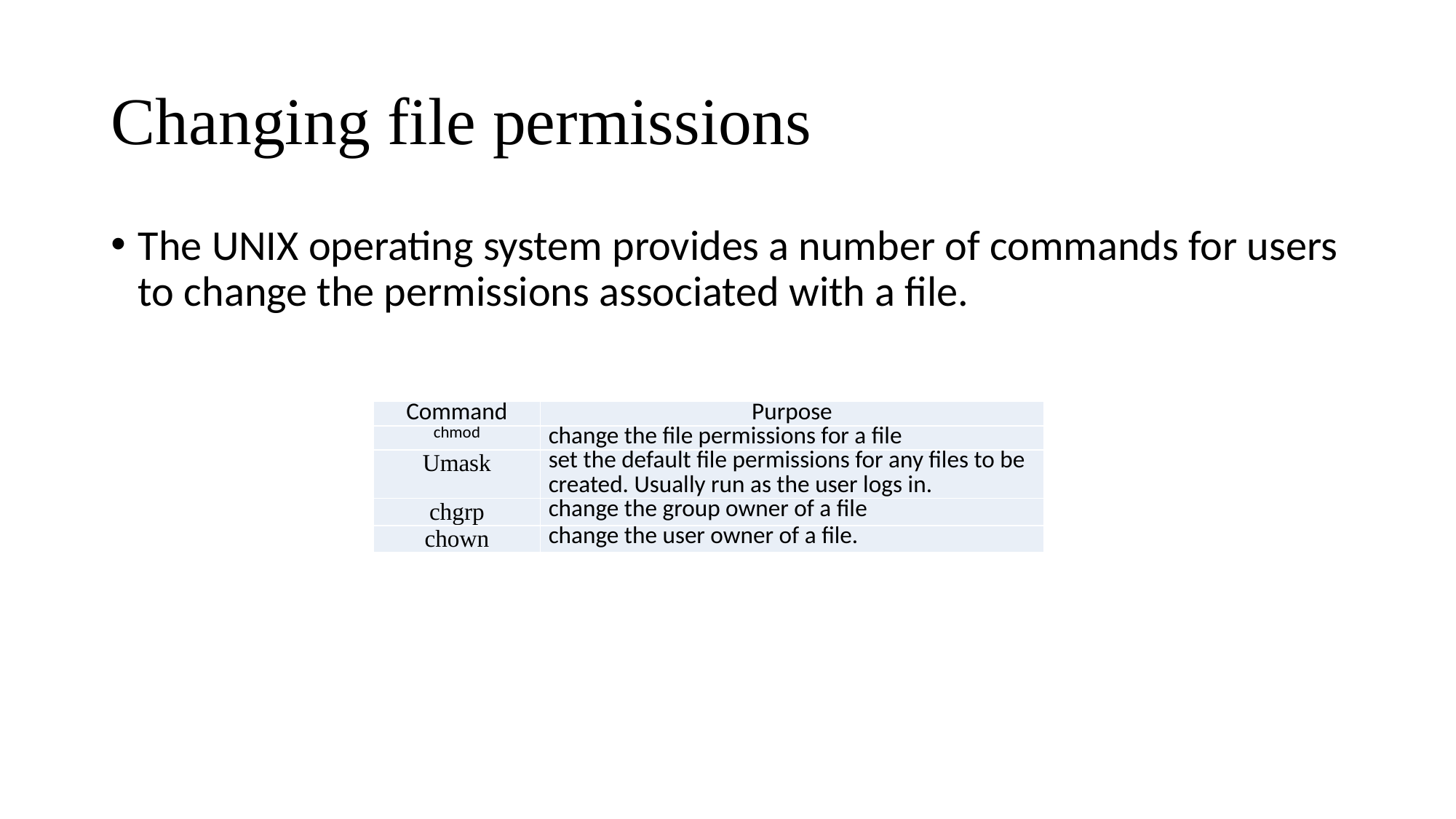

# Changing file permissions
The UNIX operating system provides a number of commands for users to change the permissions associated with a file.
| Command | Purpose |
| --- | --- |
| chmod | change the file permissions for a file |
| Umask | set the default file permissions for any files to be created. Usually run as the user logs in. |
| chgrp | change the group owner of a file |
| chown | change the user owner of a file. |